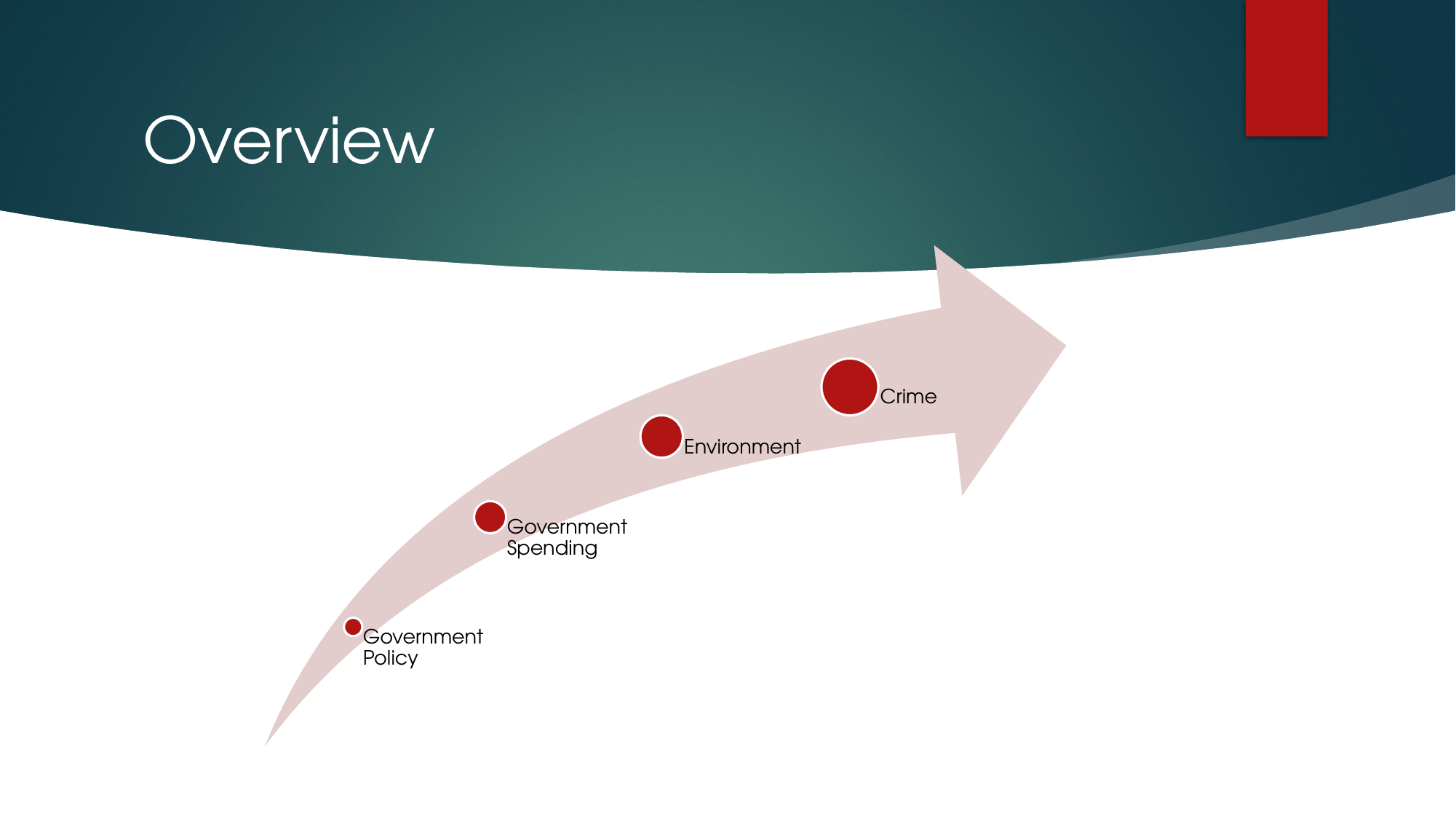

# Overview

Government Policy
Government Spending
Environment
Crime